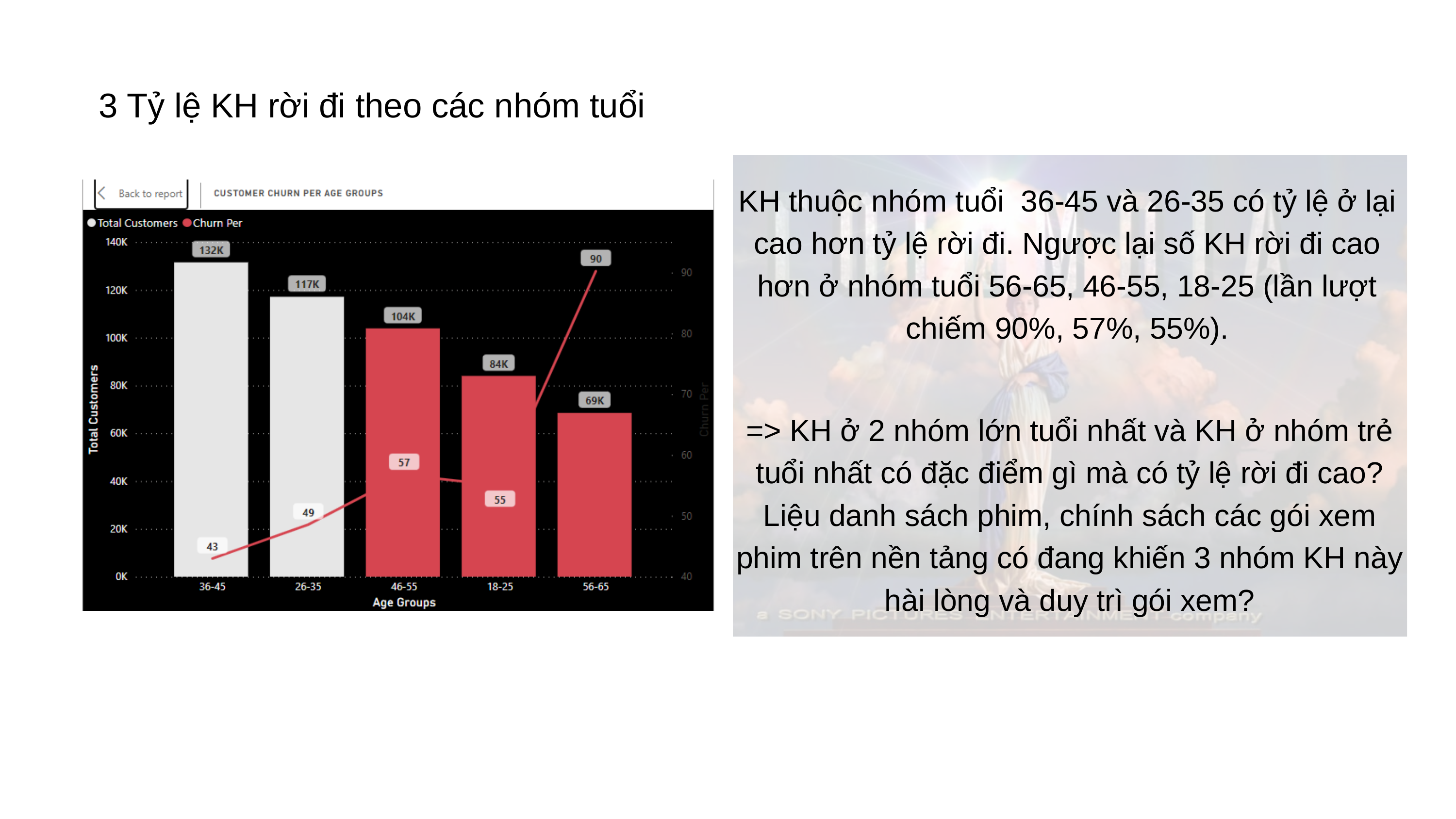

3 Tỷ lệ KH rời đi theo các nhóm tuổi

KH thuộc nhóm tuổi  36-45 và 26-35 có tỷ lệ ở lại cao hơn tỷ lệ rời đi. Ngược lại số KH rời đi cao hơn ở nhóm tuổi 56-65, 46-55, 18-25 (lần lượt chiếm 90%, 57%, 55%).

=> KH ở 2 nhóm lớn tuổi nhất và KH ở nhóm trẻ tuổi nhất có đặc điểm gì mà có tỷ lệ rời đi cao? Liệu danh sách phim, chính sách các gói xem phim trên nền tảng có đang khiến 3 nhóm KH này hài lòng và duy trì gói xem?